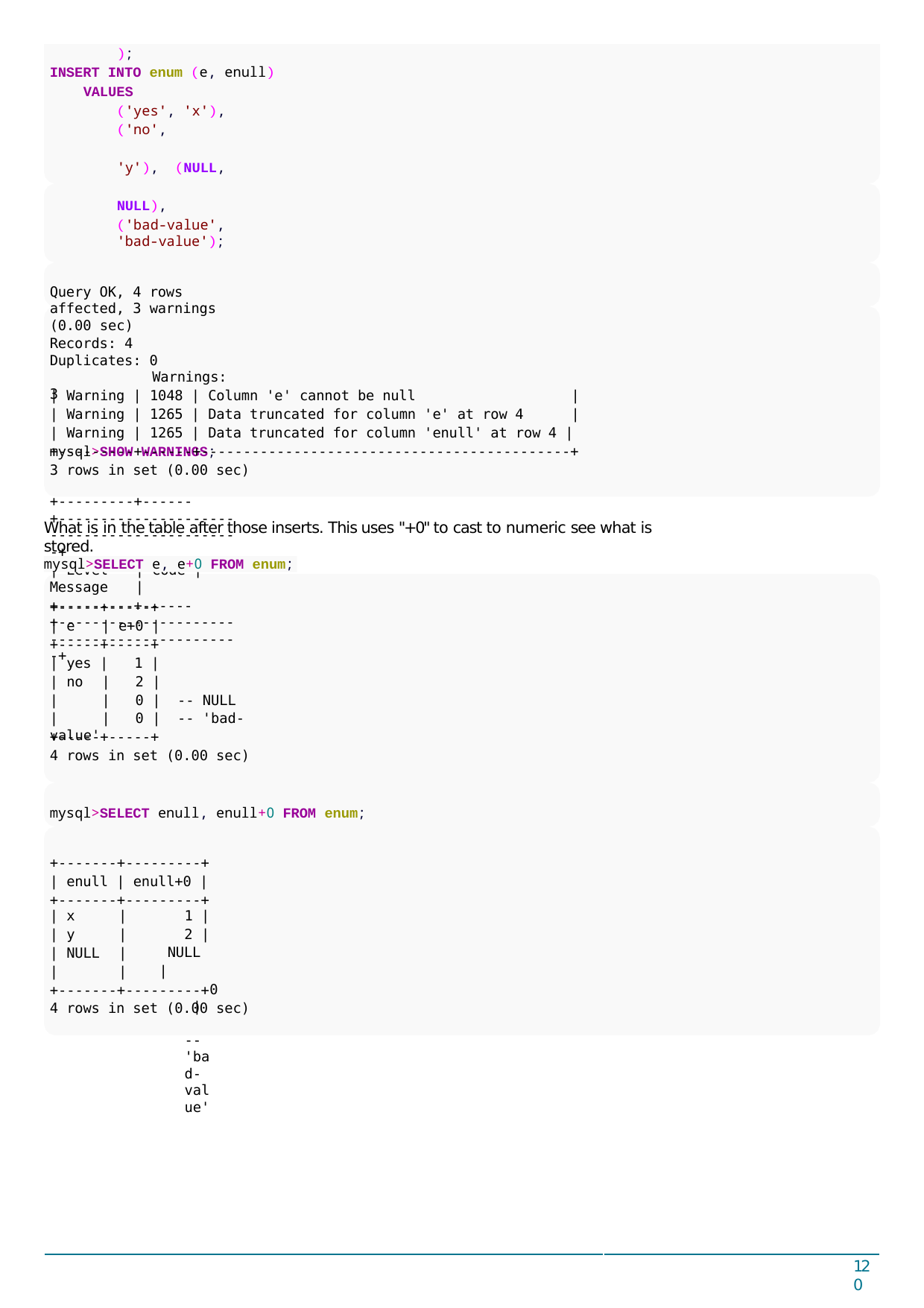

);
INSERT INTO enum (e, enull)
VALUES
('yes', 'x'),
('no',	'y'),  (NULL,	NULL),
('bad-value', 'bad-value');

Query OK, 4 rows affected, 3 warnings (0.00 sec)
Records: 4	Duplicates: 0	Warnings: 3

mysql>SHOW WARNINGS;

+---------+------+--------------------------------------------+
| Level	| Code | Message	|
+---------+------+--------------------------------------------+

| Warning | 1048 | Column 'e' cannot be null
| Warning | 1265 | Data truncated for column 'e' at row 4
|
|
| Warning | 1265 | Data truncated for column 'enull' at row 4 |
+---------+------+--------------------------------------------+
3 rows in set (0.00 sec)

What is in the table after those inserts. This uses "+0" to cast to numeric see what is stored.
mysql>SELECT e, e+0 FROM enum;

+-----+-----+
| e	| e+0 |
+-----+-----+
1 |
| no	|	2 |
|	|	0 |	-- NULL
|	|	0 |	-- 'bad-value'
| yes |
+-----+-----+
4 rows in set (0.00 sec)

mysql>SELECT enull, enull+0 FROM enum;

+-------+---------+
| enull | enull+0 |
+-------+---------+

| x	|
| y	|
| NULL	|
|	|
1 |
2 |  NULL |
0 |	-- 'bad-value'
+-------+---------+
4 rows in set (0.00 sec)

120